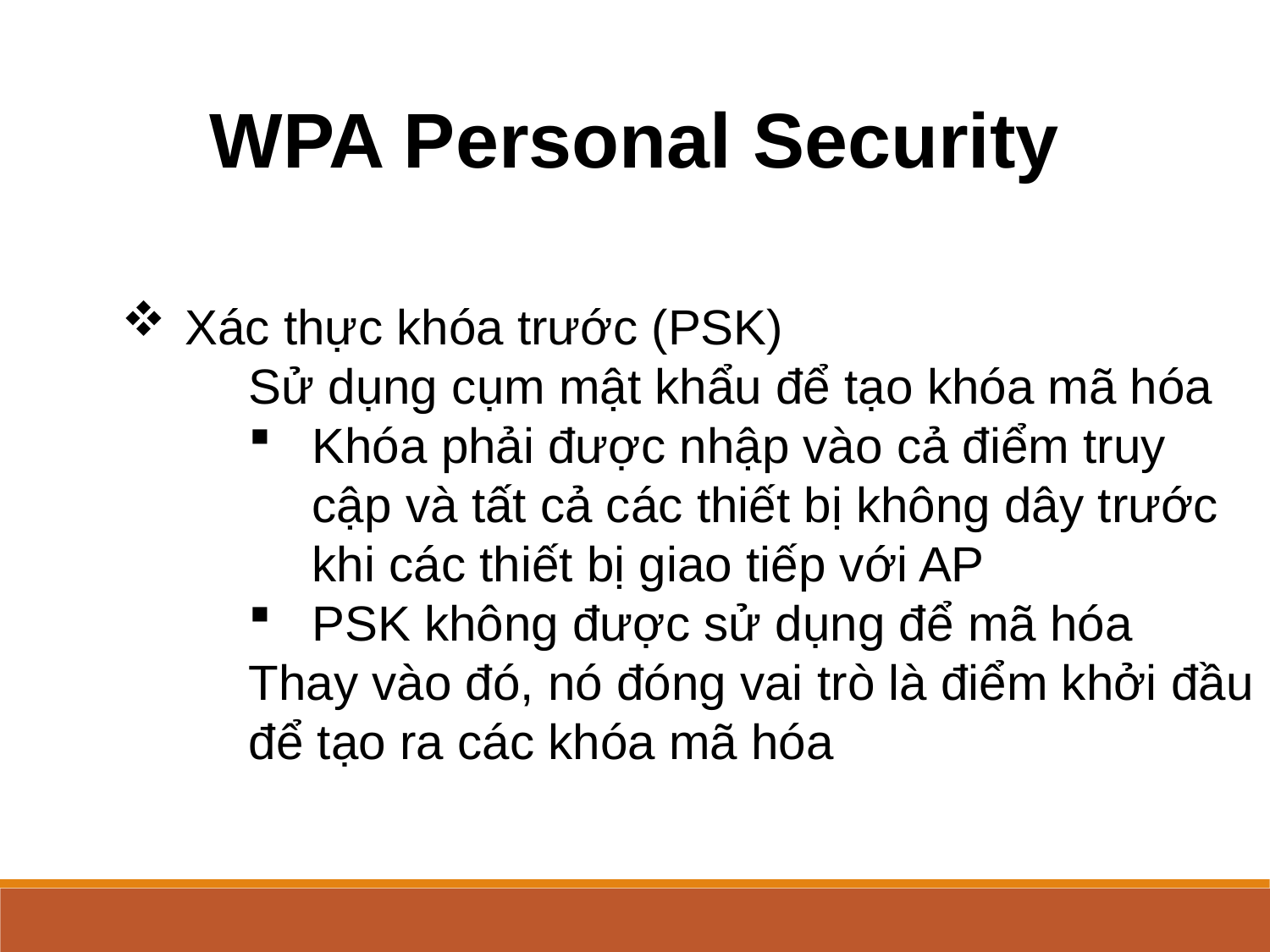

WPA Personal Security
Xác thực khóa trước (PSK)
Sử dụng cụm mật khẩu để tạo khóa mã hóa
Khóa phải được nhập vào cả điểm truy cập và tất cả các thiết bị không dây trước khi các thiết bị giao tiếp với AP
PSK không được sử dụng để mã hóa
Thay vào đó, nó đóng vai trò là điểm khởi đầu để tạo ra các khóa mã hóa